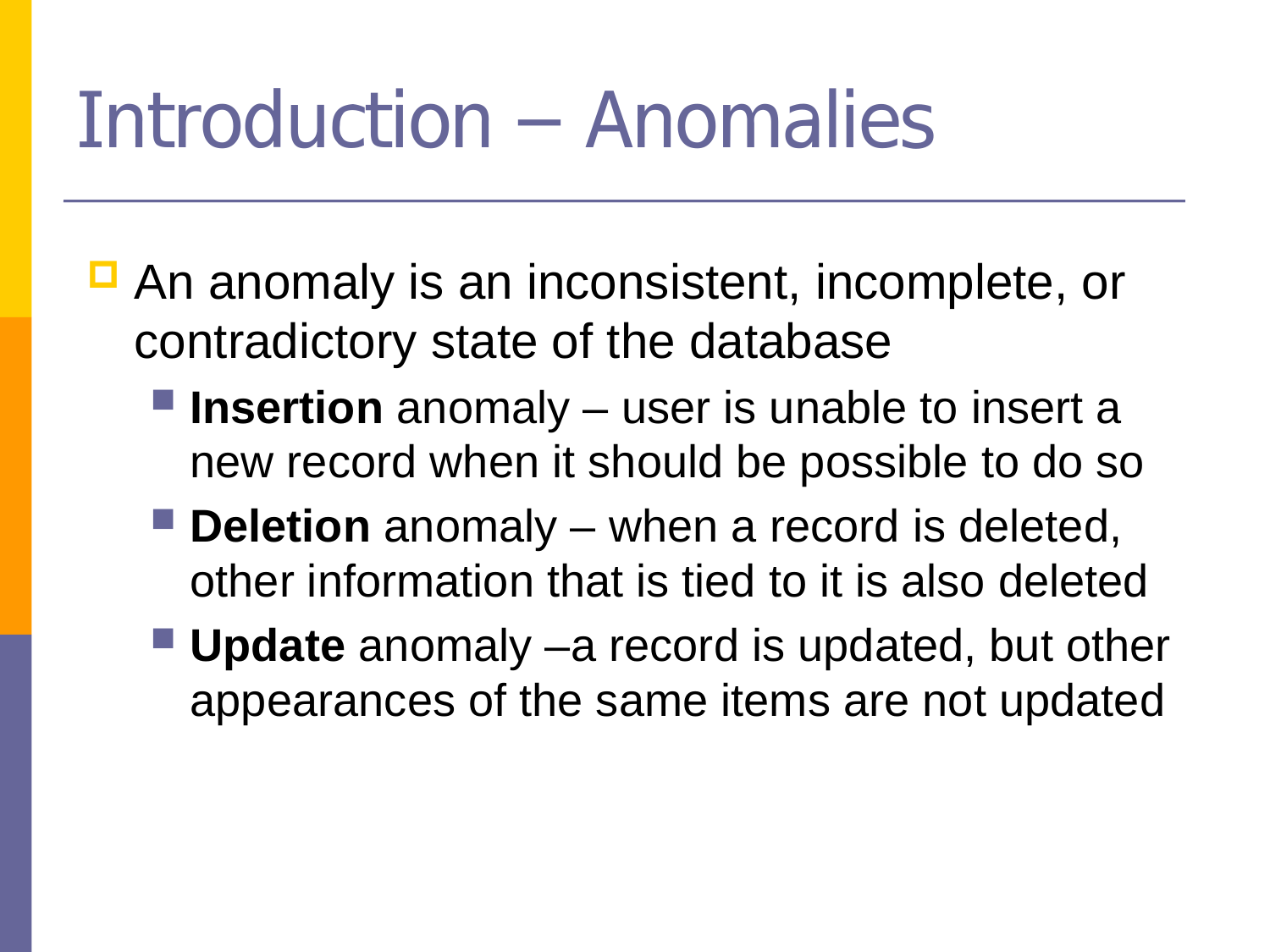

# Introduction – Anomalies
An anomaly is an inconsistent, incomplete, or contradictory state of the database
Insertion anomaly – user is unable to insert a new record when it should be possible to do so
Deletion anomaly – when a record is deleted, other information that is tied to it is also deleted
Update anomaly –a record is updated, but other appearances of the same items are not updated